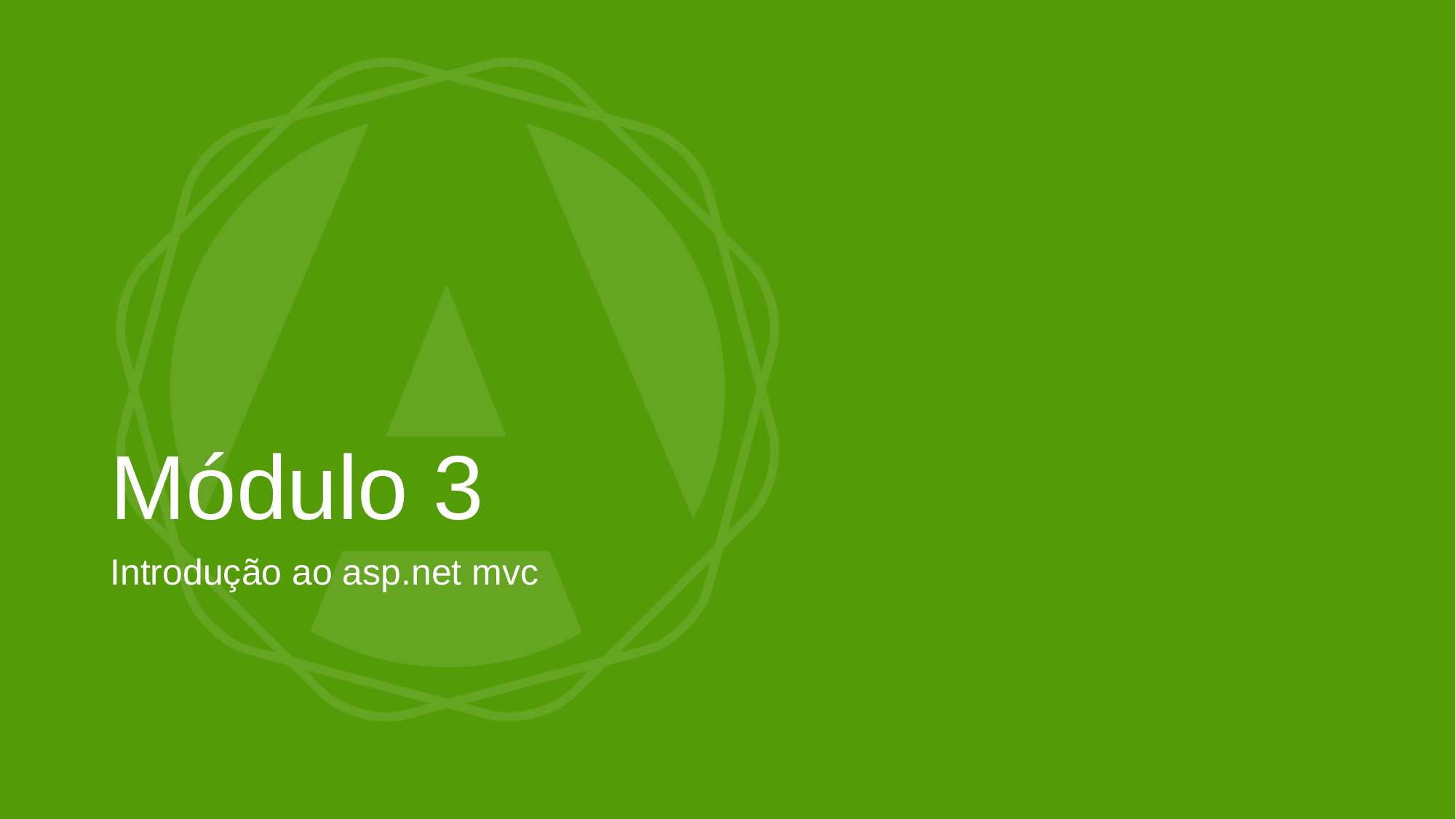

# Módulo 3
Introdução ao asp.net mvc